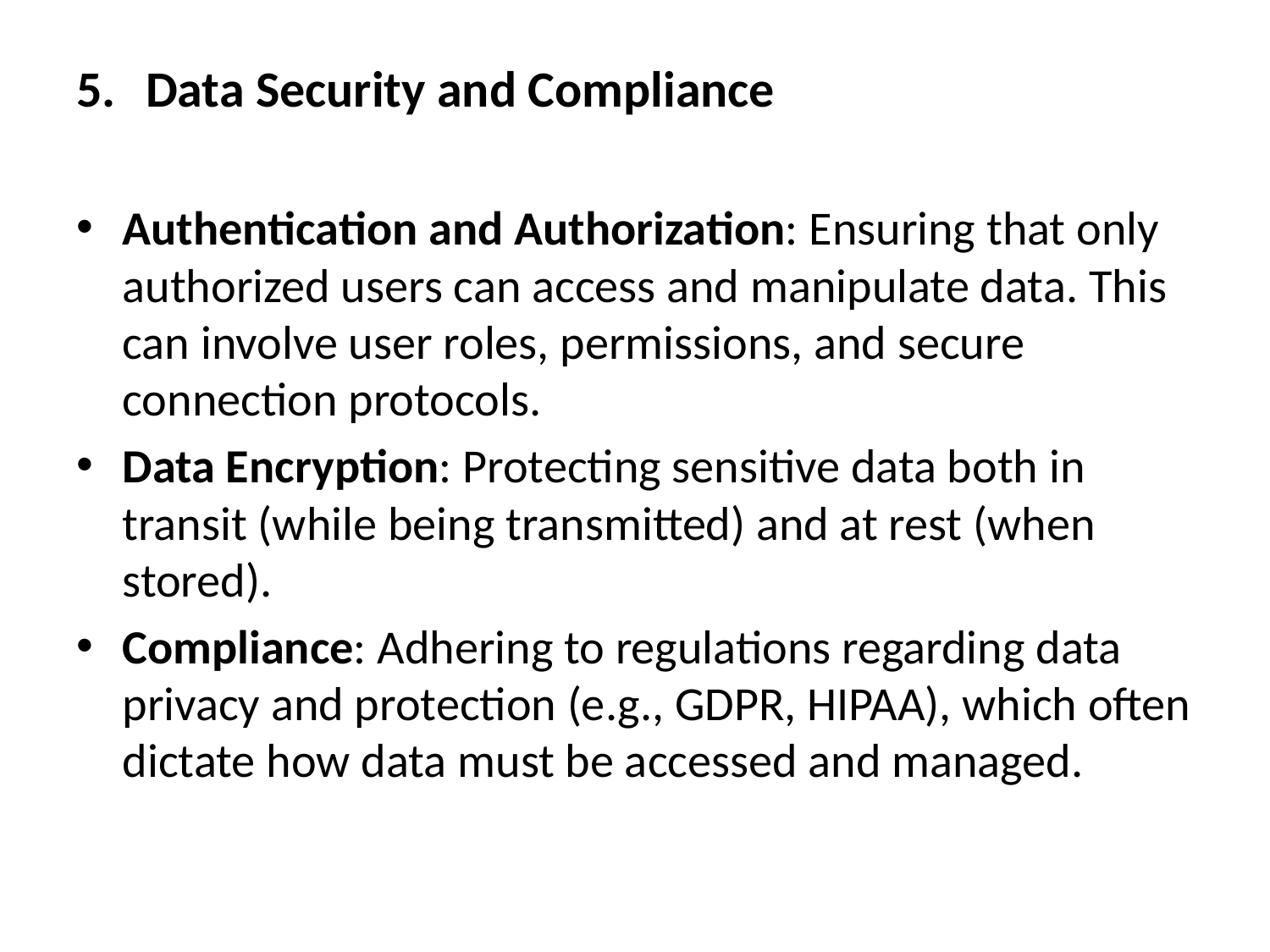

Data Security and Compliance

Authentication and Authorization: Ensuring that only authorized users can access and manipulate data. This can involve user roles, permissions, and secure connection protocols.
Data Encryption: Protecting sensitive data both in transit (while being transmitted) and at rest (when stored).
Compliance: Adhering to regulations regarding data privacy and protection (e.g., GDPR, HIPAA), which often dictate how data must be accessed and managed.